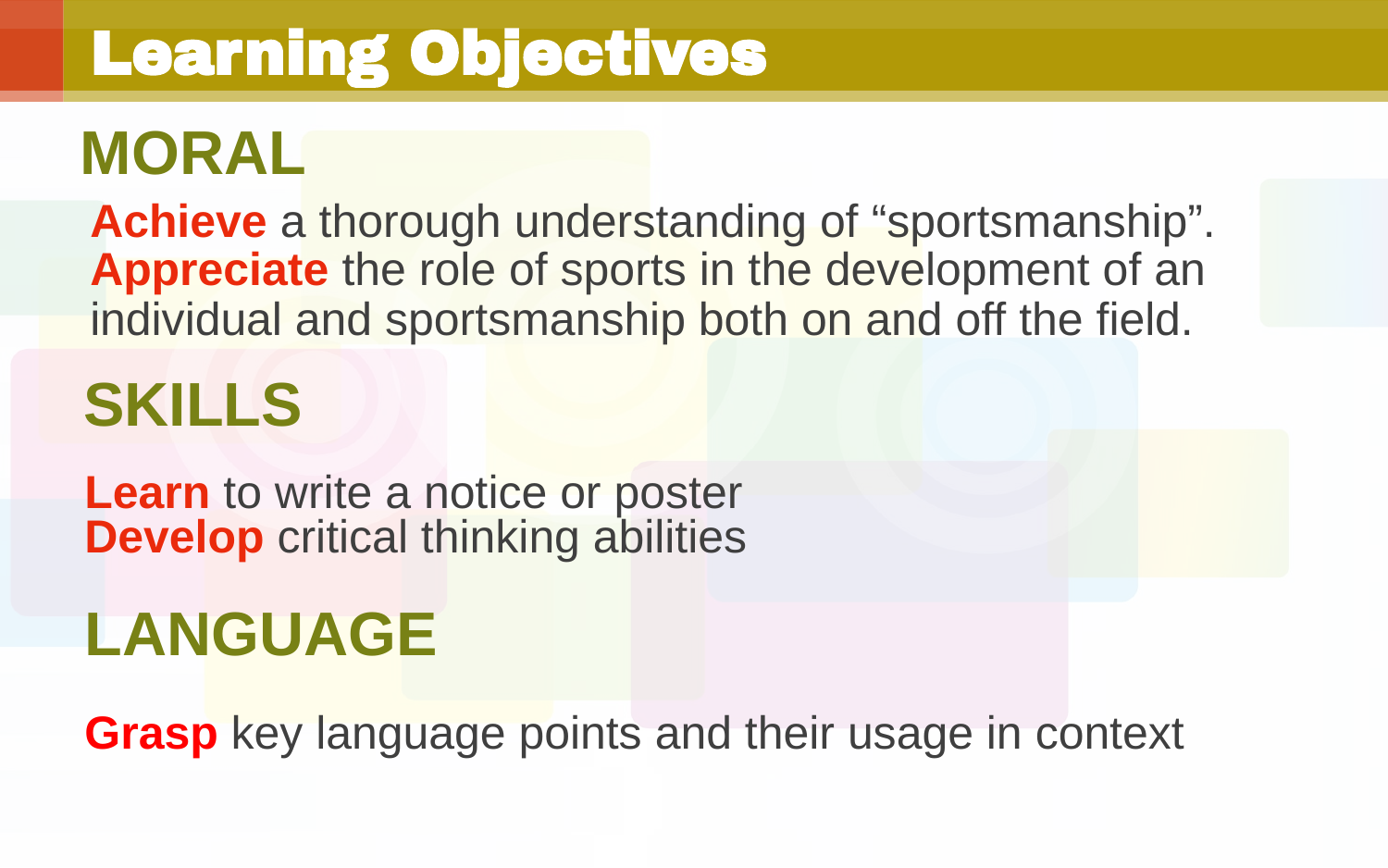

# Learning Objectives
Moral

Achieve a thorough understanding of “sportsmanship”.
Appreciate the role of sports in the development of an individual and sportsmanship both on and off the field.
Skills
Learn to write a notice or poster
Develop critical thinking abilities

language
Grasp key language points and their usage in context